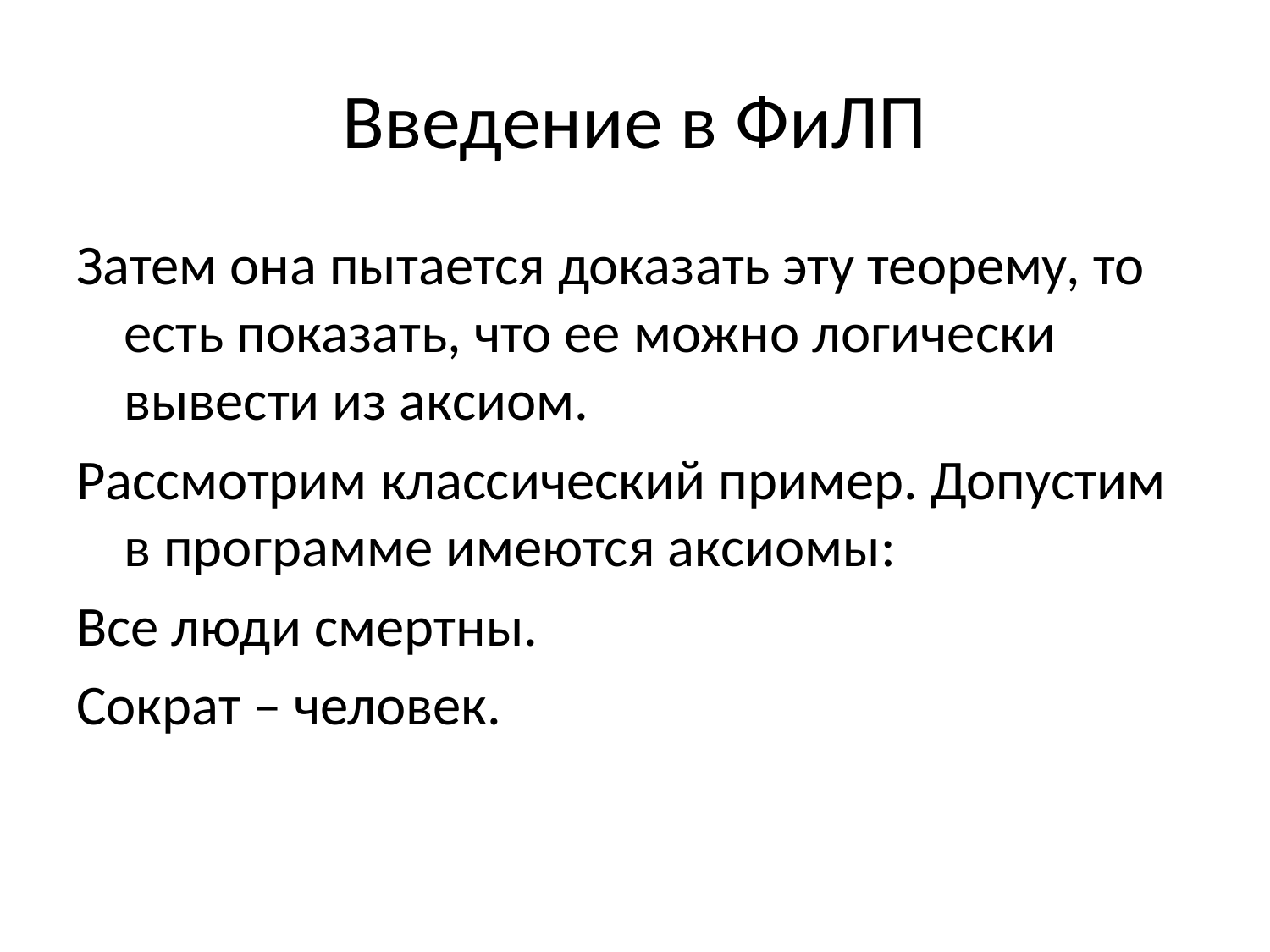

# Введение в ФиЛП
Затем она пытается доказать эту теорему, то есть показать, что ее можно логически вывести из аксиом.
Рассмотрим классический пример. Допустим в программе имеются аксиомы:
Все люди смертны.
Сократ – человек.